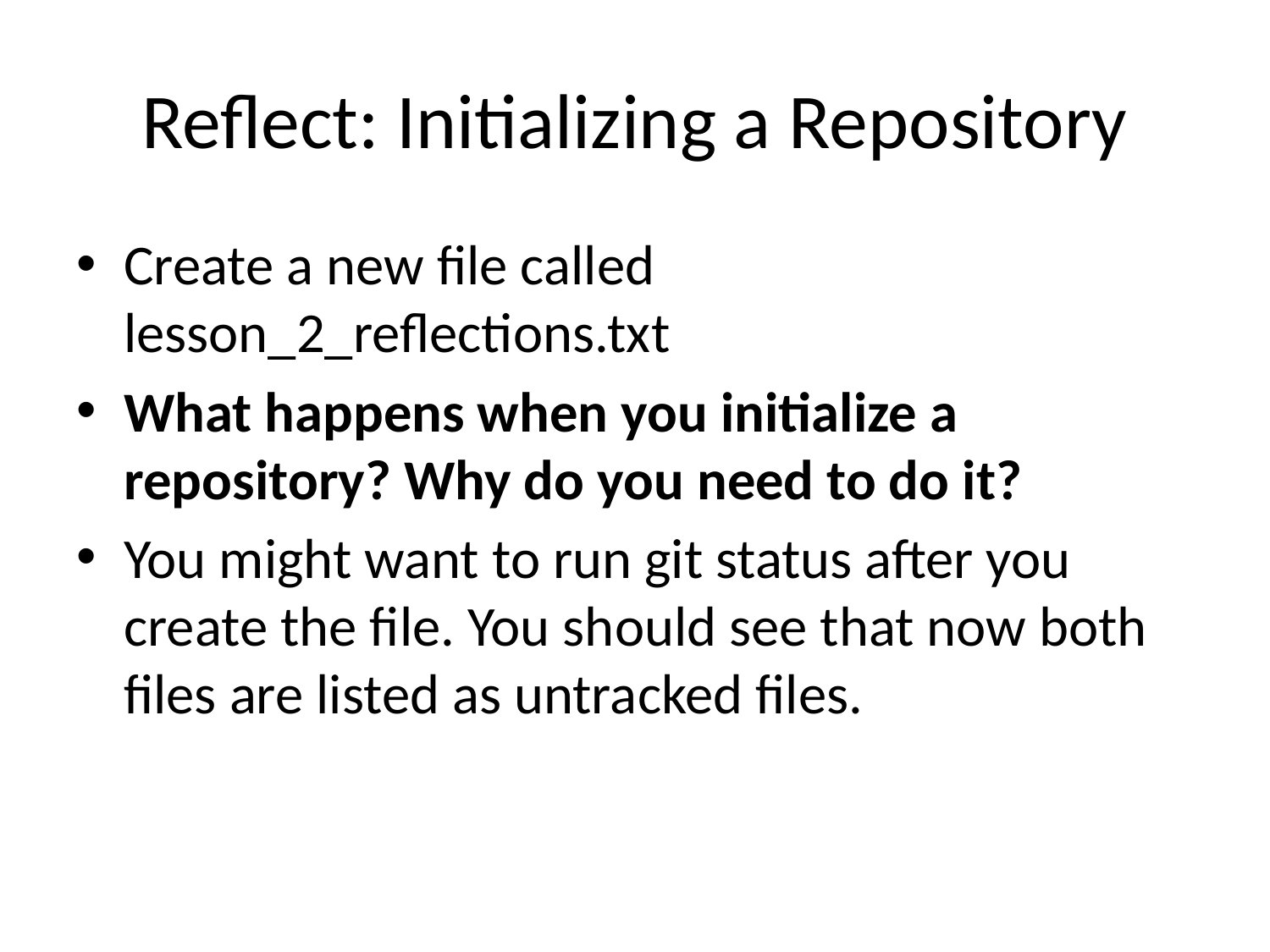

# Reflect: Initializing a Repository
Create a new file called lesson_2_reflections.txt
What happens when you initialize a repository? Why do you need to do it?
You might want to run git status after you create the file. You should see that now both files are listed as untracked files.